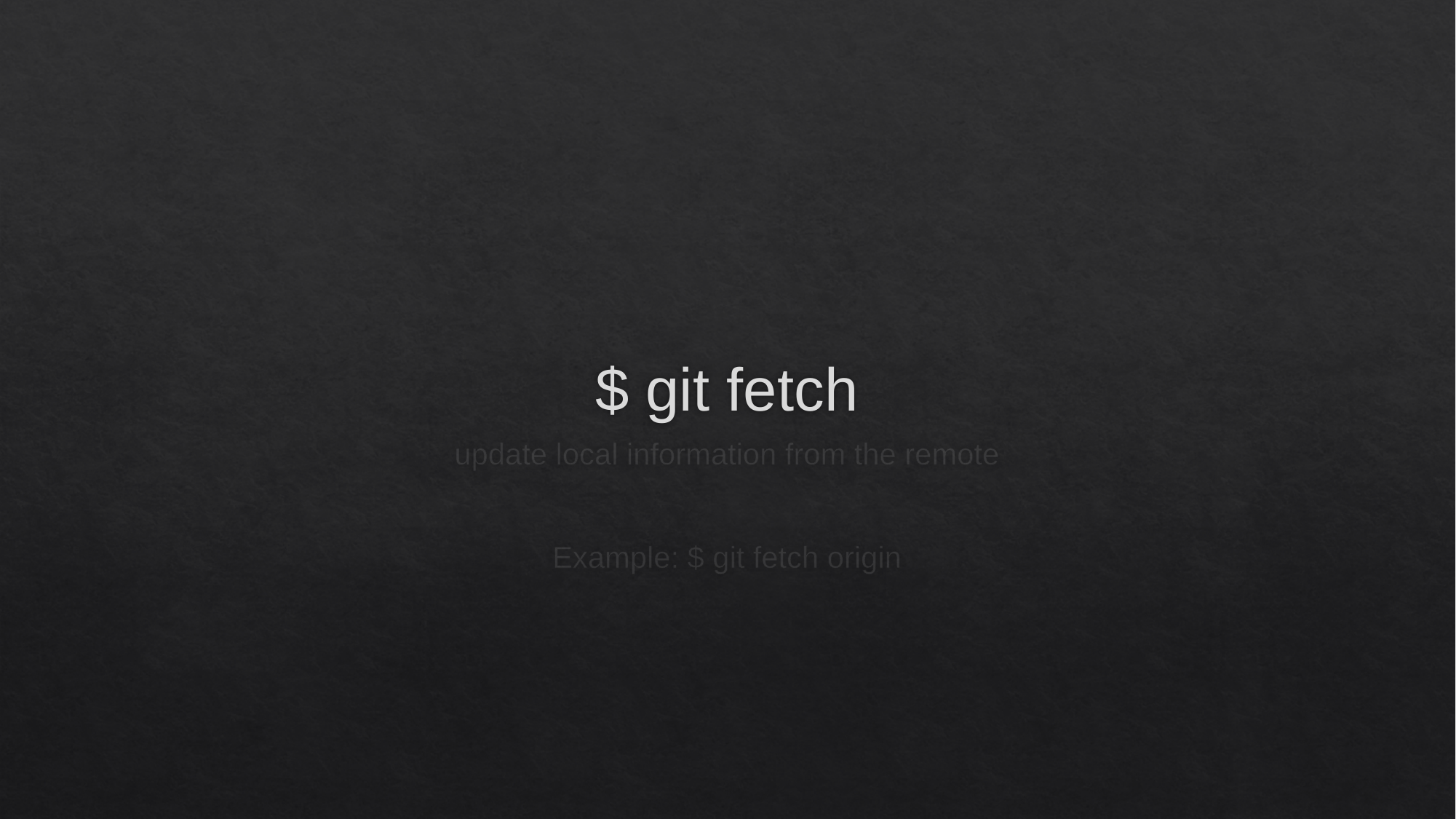

# $ git fetch
update local information from the remote

Example: $ git fetch origin